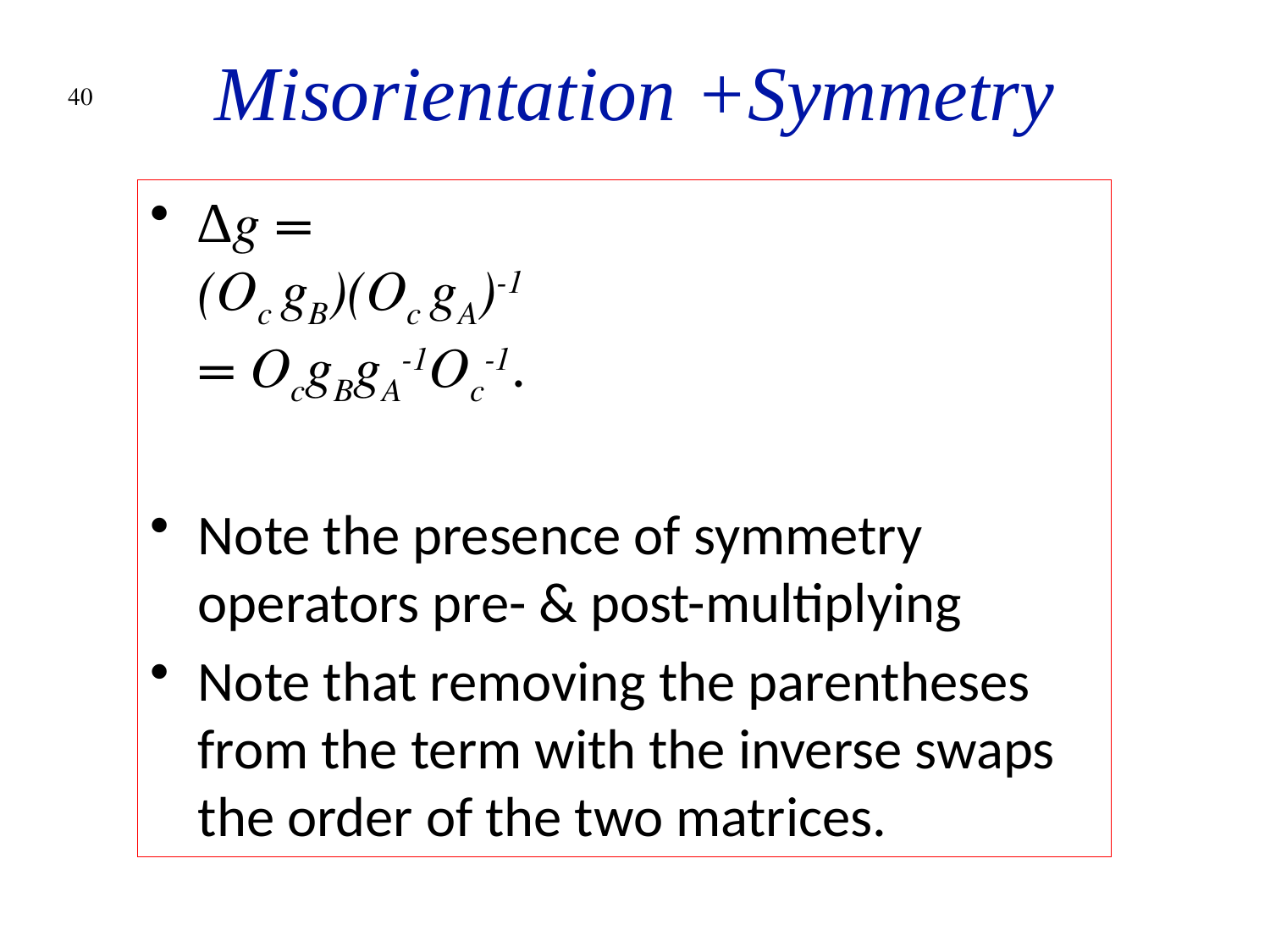

# Misorientation +Symmetry
40
∆g =
(Oc gB)(Oc gA)-1
= OcgBgA-1Oc-1.

Note the presence of symmetry operators pre- & post-multiplying
Note that removing the parentheses from the term with the inverse swaps the order of the two matrices.